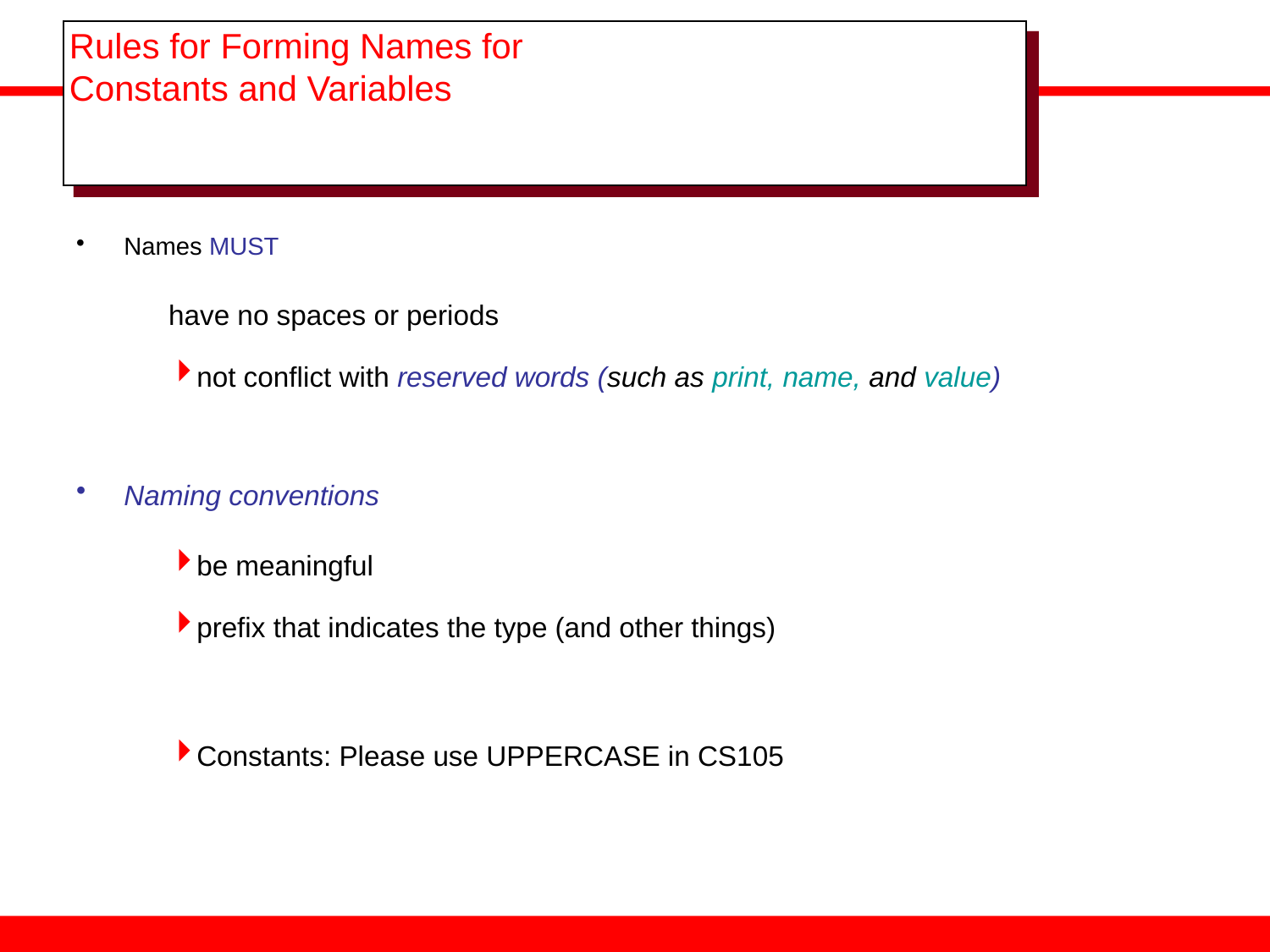

# Rules for Forming Names for Constants and Variables
Names MUST
have no spaces or periods
not conflict with reserved words (such as print, name, and value)

Naming conventions
be meaningful
prefix that indicates the type (and other things)

Constants: Please use UPPERCASE in CS105